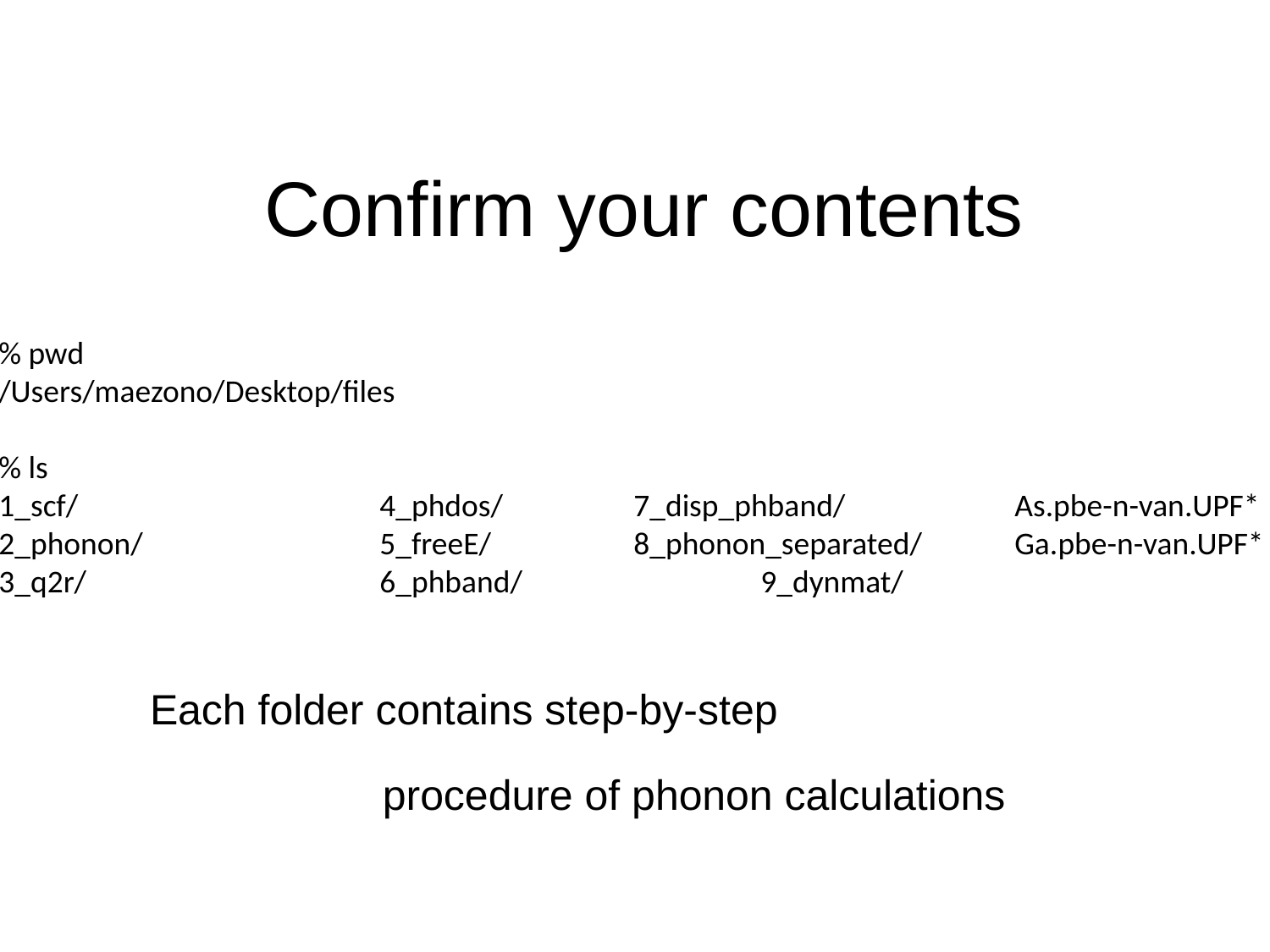

Confirm your contents
% pwd
/Users/maezono/Desktop/files

% ls
1_scf/			4_phdos/		7_disp_phband/		As.pbe-n-van.UPF*
2_phonon/		5_freeE/		8_phonon_separated/	Ga.pbe-n-van.UPF*
3_q2r/			6_phband/		9_dynmat/
Each folder contains step-by-step
procedure of phonon calculations